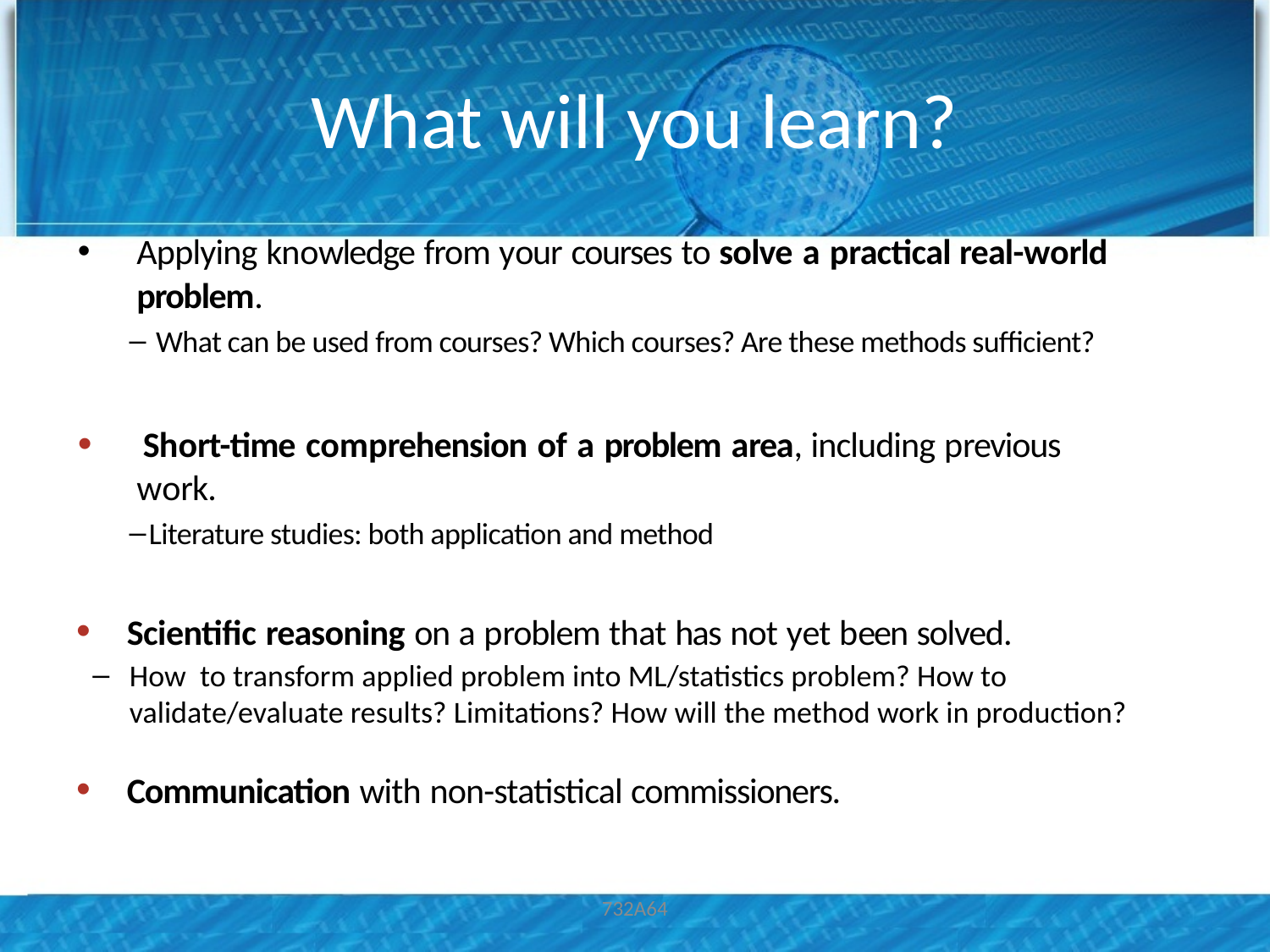

# What will you learn?
Applying knowledge from your courses to solve a practical real-world problem.
 What can be used from courses? Which courses? Are these methods sufficient?

 Short-time comprehension of a problem area, including previous work.
Literature studies: both application and method

 Scientific reasoning on a problem that has not yet been solved.
How  to transform applied problem into ML/statistics problem? How to validate/evaluate results? Limitations? How will the method work in production?

 Communication with non-statistical commissioners.

732A64